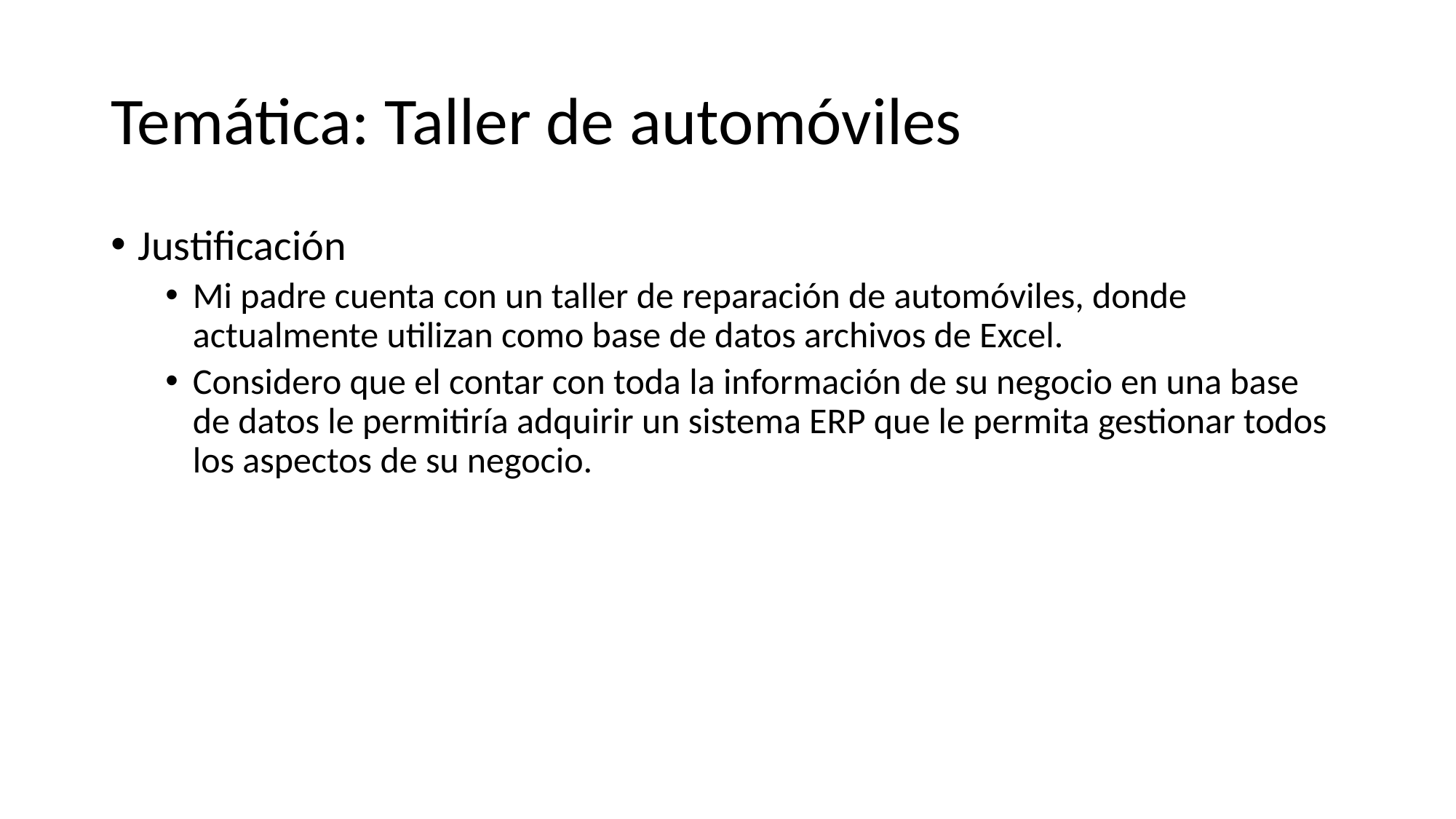

# Temática: Taller de automóviles
Justificación
Mi padre cuenta con un taller de reparación de automóviles, donde actualmente utilizan como base de datos archivos de Excel.
Considero que el contar con toda la información de su negocio en una base de datos le permitiría adquirir un sistema ERP que le permita gestionar todos los aspectos de su negocio.